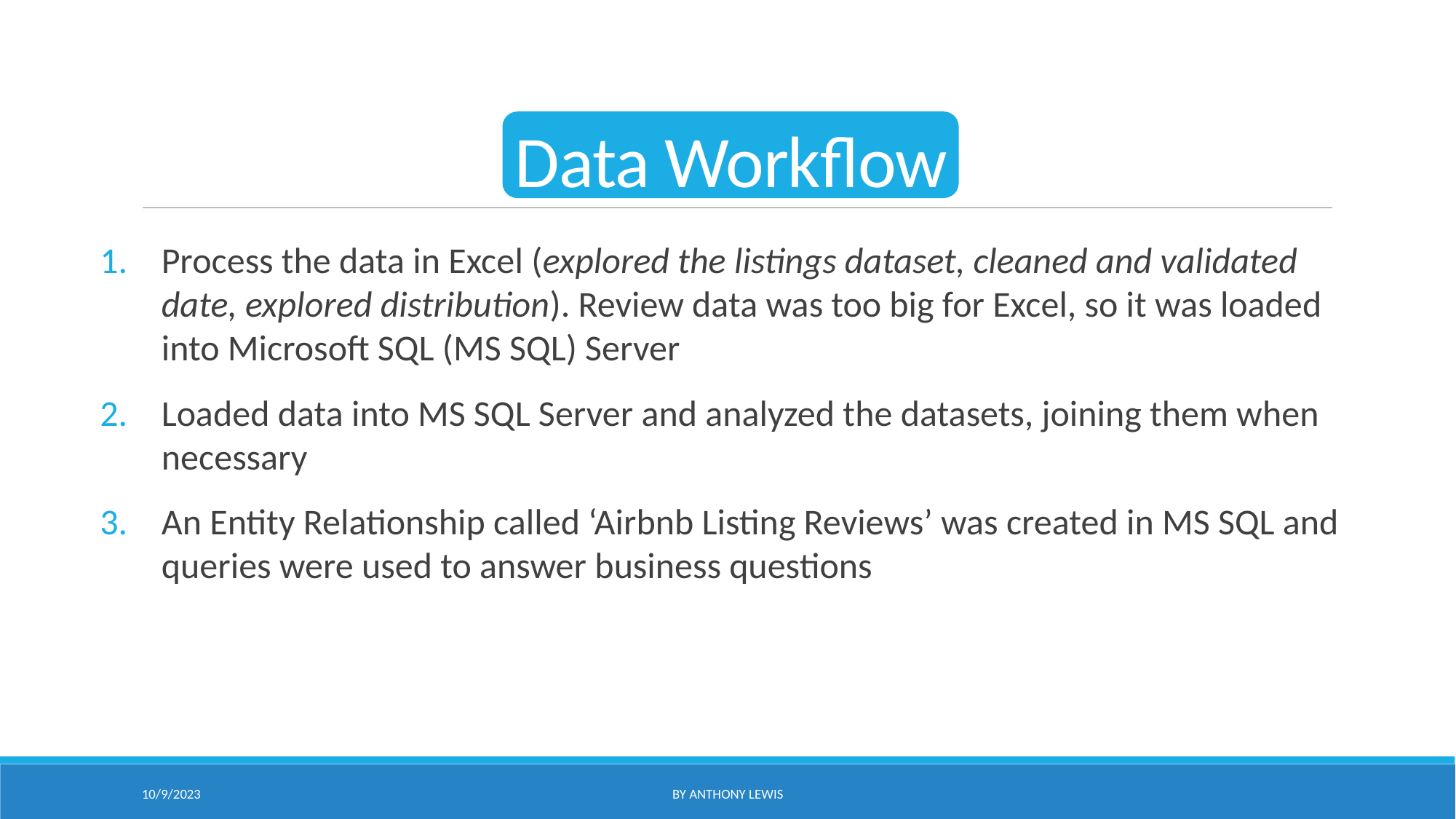

# Data Workflow

Process the data in Excel (explored the listings dataset, cleaned and validated date, explored distribution). Review data was too big for Excel, so it was loaded into Microsoft SQL (MS SQL) Server
Loaded data into MS SQL Server and analyzed the datasets, joining them when necessary
An Entity Relationship called ‘Airbnb Listing Reviews’ was created in MS SQL and queries were used to answer business questions
10/9/2023
By Anthony Lewis